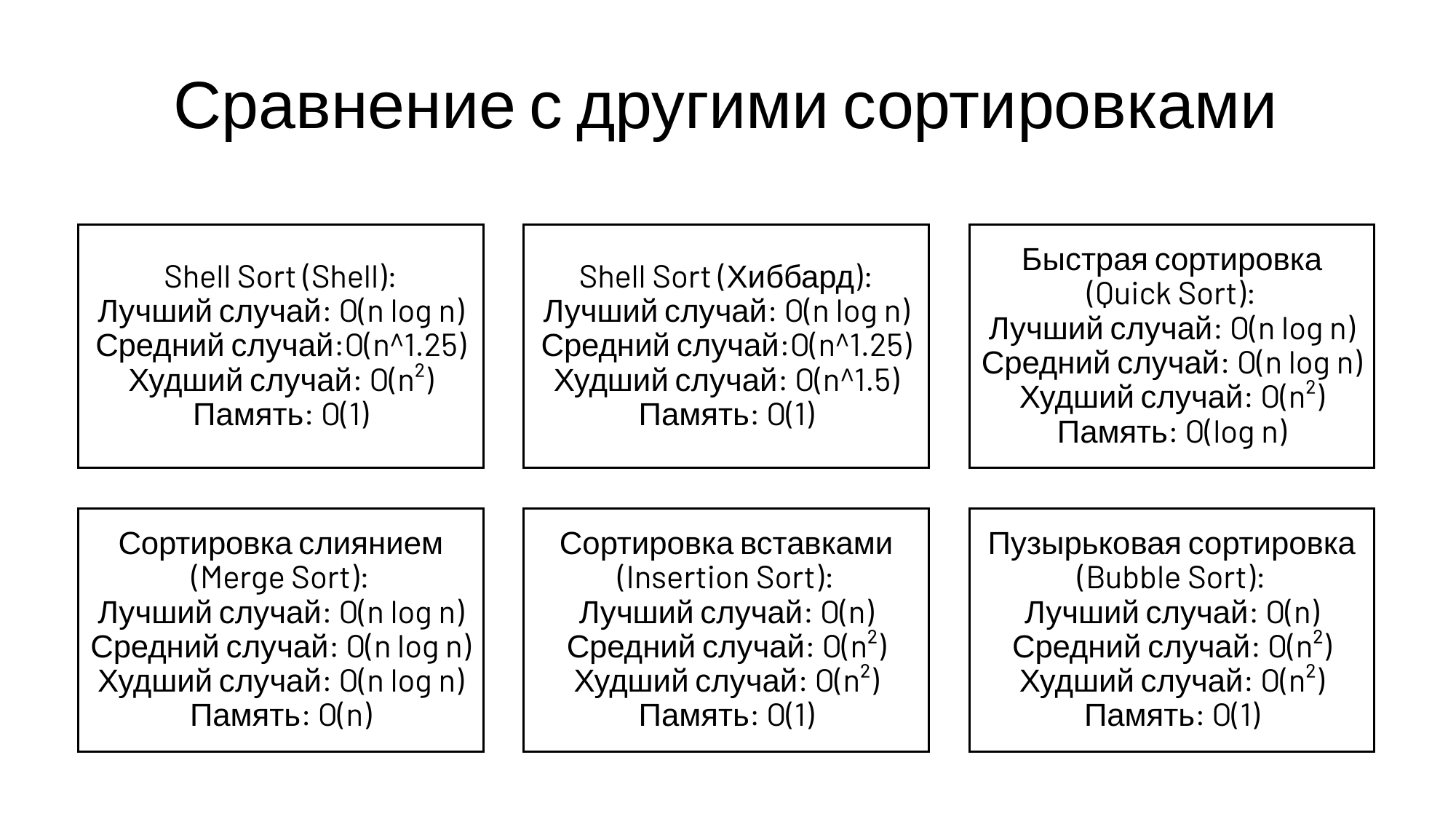

# Сравнение с другими сортировками
Shell Sort (Shell):
Лучший случай: O(n log n)
Средний случай:O(n^1.25)
Худший случай: O(n²)
Память: O(1)
Shell Sort (Хиббард):
Лучший случай: O(n log n)
Средний случай:O(n^1.25)
Худший случай: O(n^1.5)
Память: O(1)
Быстрая сортировка (Quick Sort):
Лучший случай: O(n log n)
Средний случай: O(n log n)
Худший случай: O(n²)
Память: O(log n)
Сортировка слиянием (Merge Sort):
Лучший случай: O(n log n)
Средний случай: O(n log n)
Худший случай: O(n log n)
Память: O(n)
Сортировка вставками (Insertion Sort):
Лучший случай: O(n)
Средний случай: O(n²)
Худший случай: O(n²)
Память: O(1)
Пузырьковая сортировка (Bubble Sort):
Лучший случай: O(n)
Средний случай: O(n²)
Худший случай: O(n²)
Память: O(1)